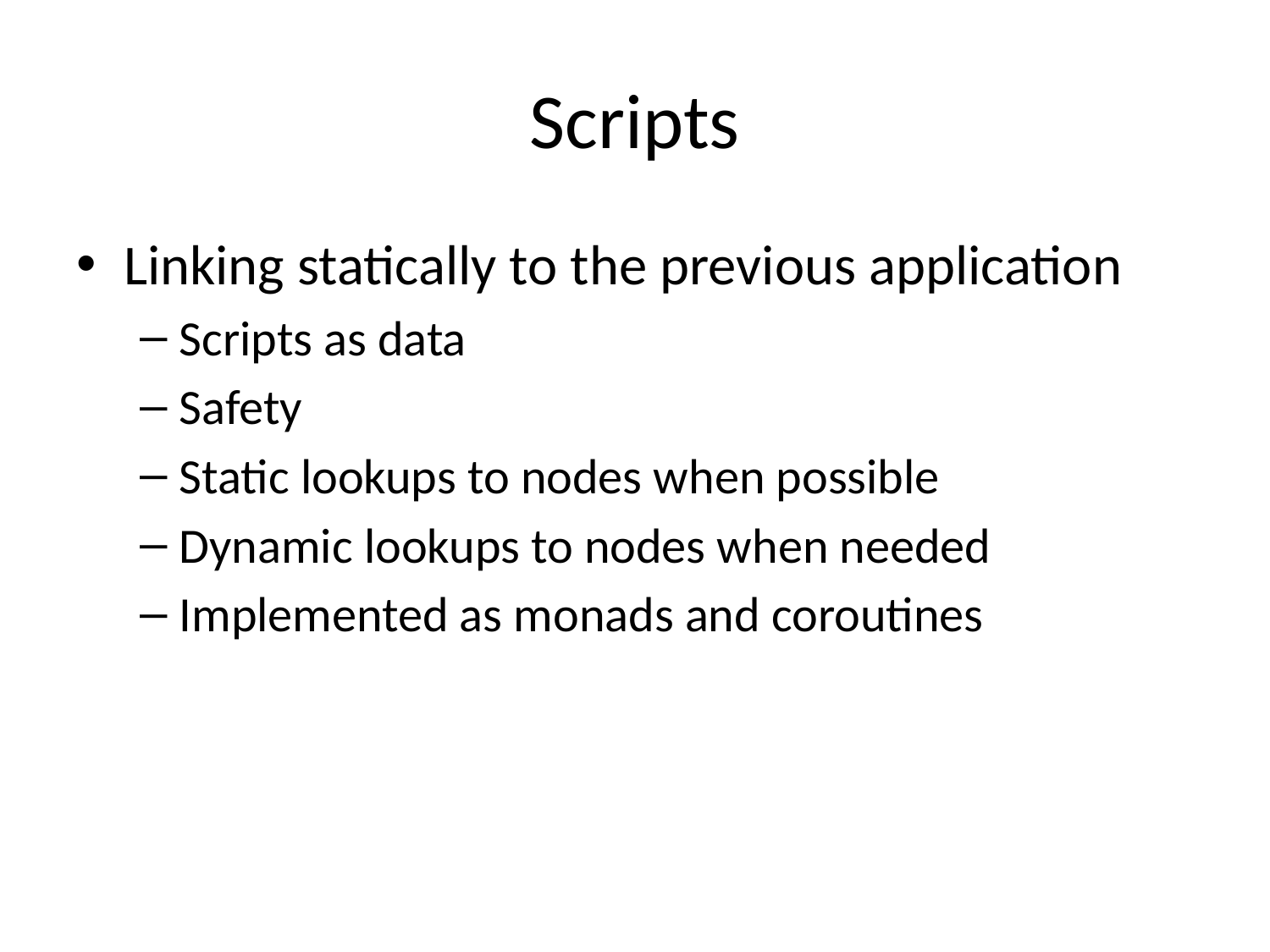

# Scripts
Linking statically to the previous application
Scripts as data
Safety
Static lookups to nodes when possible
Dynamic lookups to nodes when needed
Implemented as monads and coroutines